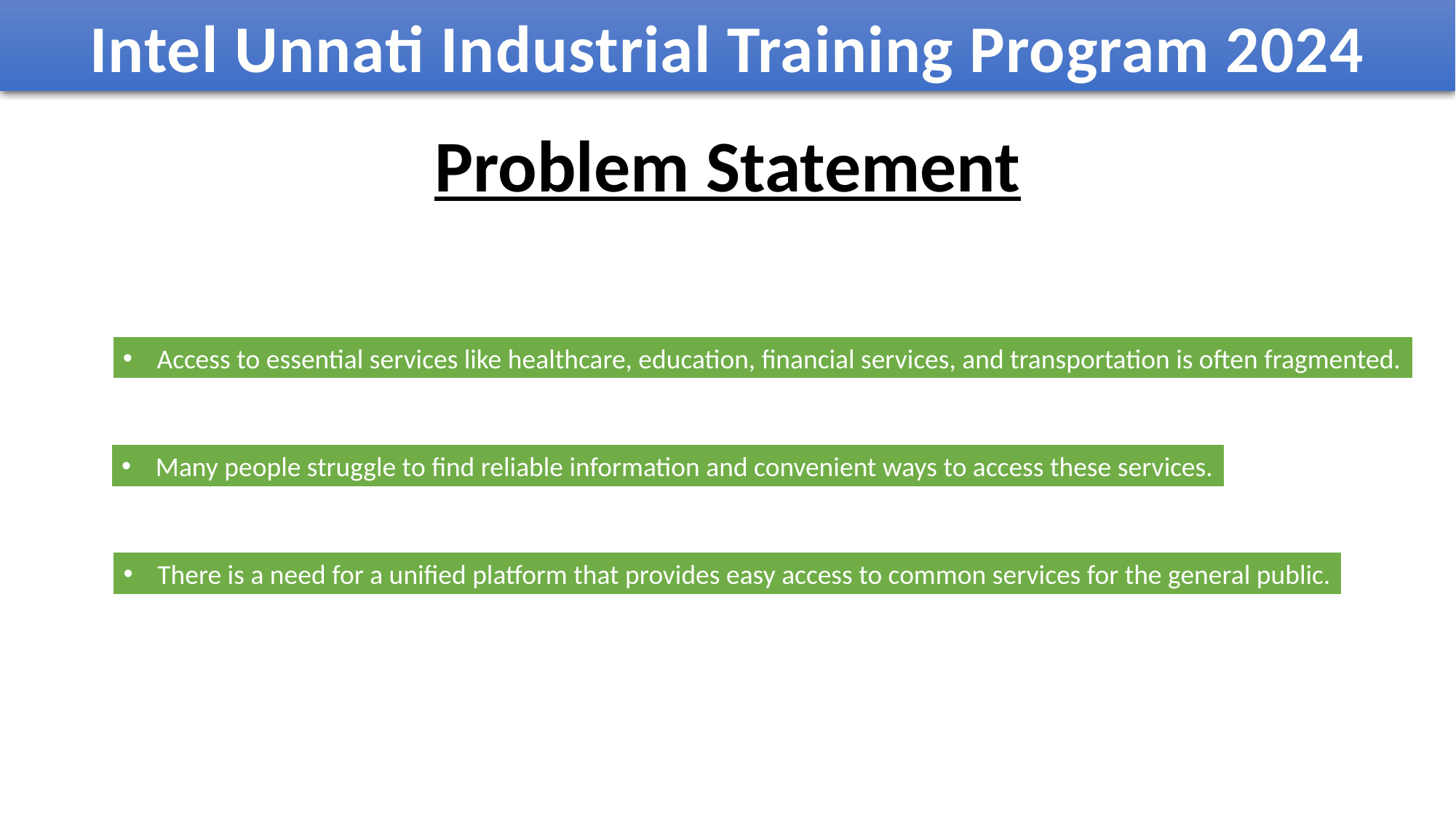

Intel Unnati Industrial Training Program 2024
Problem Statement
Access to essential services like healthcare, education, financial services, and transportation is often fragmented.
Many people struggle to find reliable information and convenient ways to access these services.
There is a need for a unified platform that provides easy access to common services for the general public.